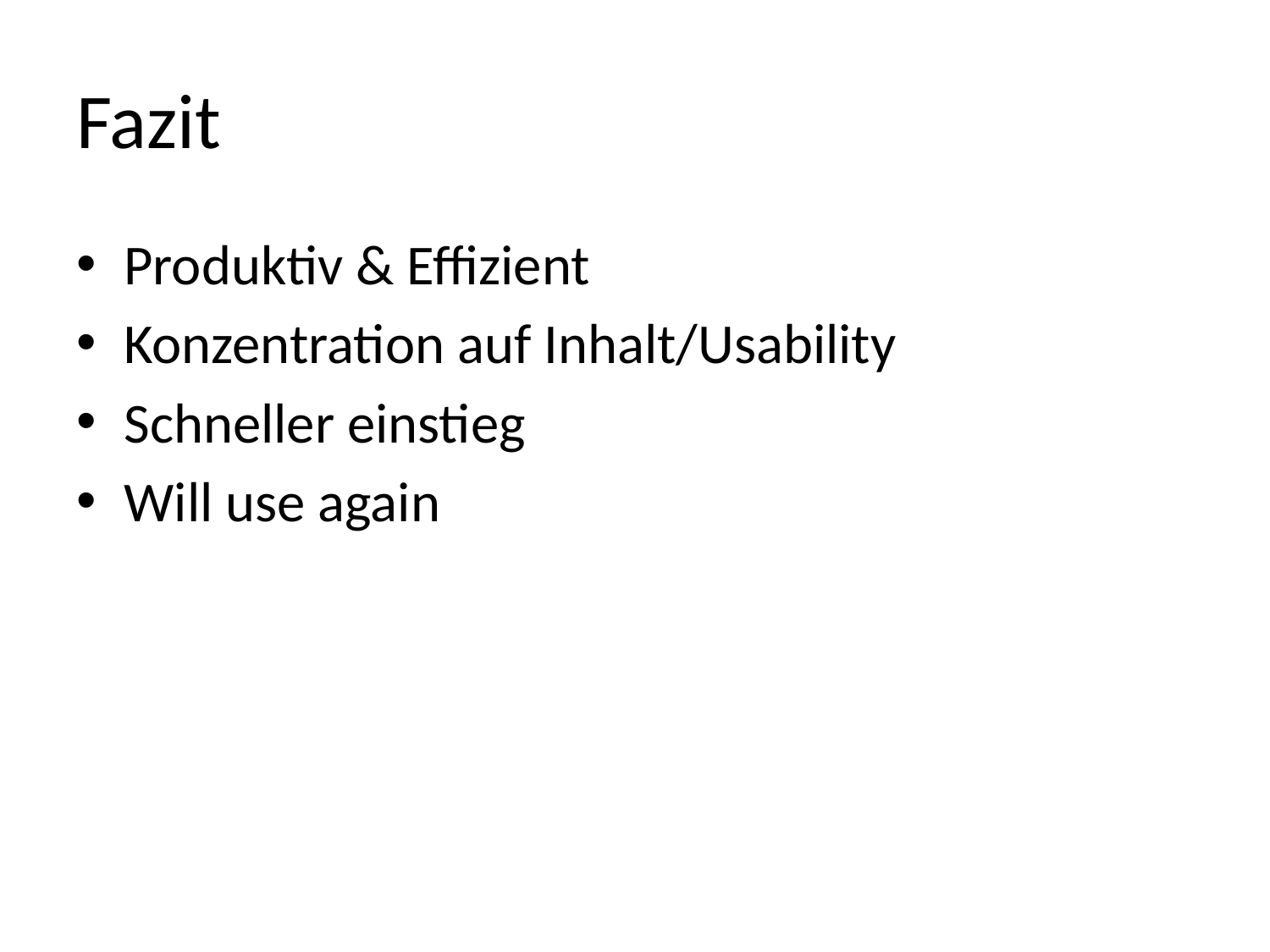

# Fazit
Produktiv & Effizient
Konzentration auf Inhalt/Usability
Schneller einstieg
Will use again